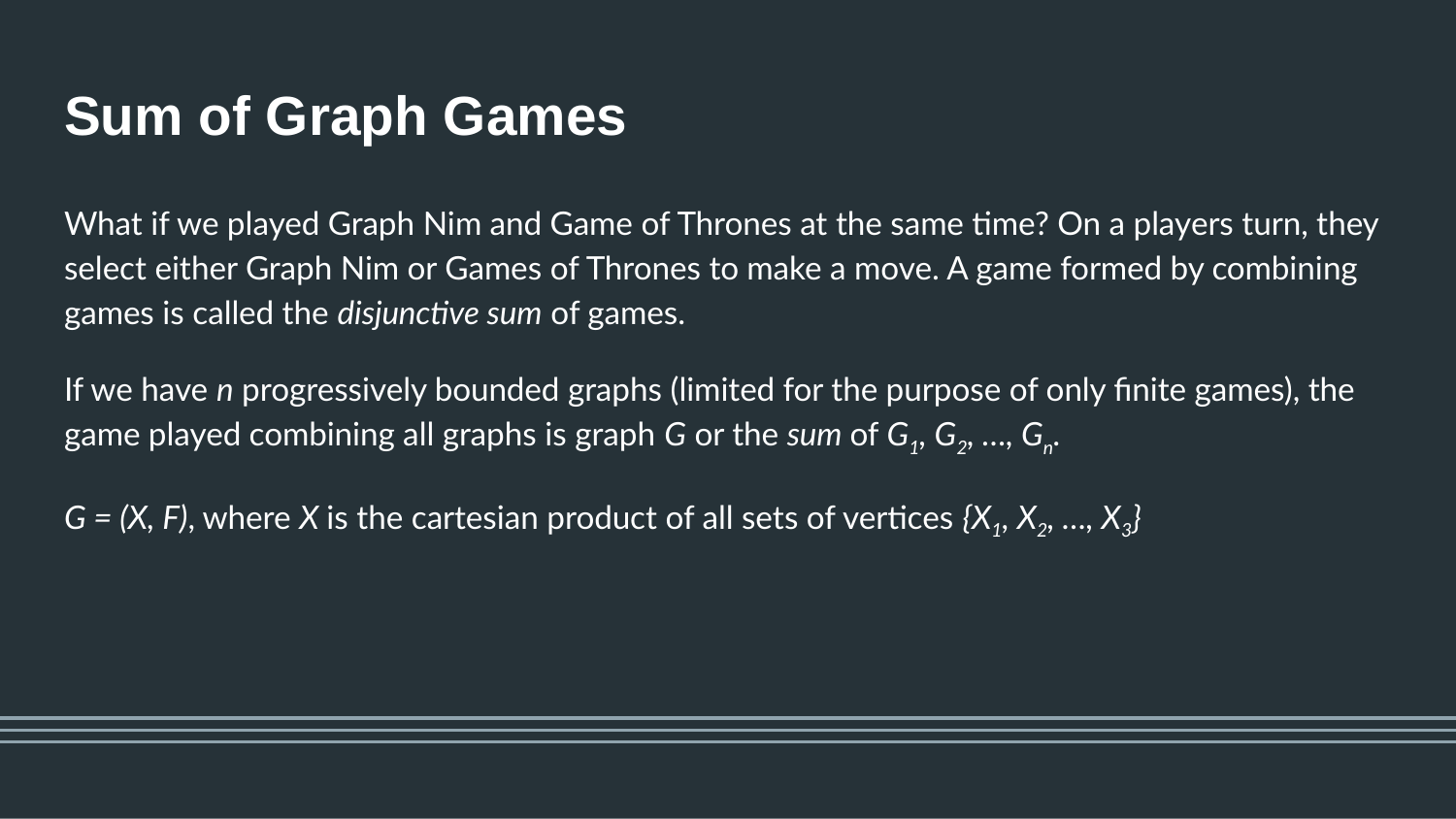

# Sum of Graph Games
What if we played Graph Nim and Game of Thrones at the same time? On a players turn, they select either Graph Nim or Games of Thrones to make a move. A game formed by combining games is called the disjunctive sum of games.
If we have n progressively bounded graphs (limited for the purpose of only finite games), the game played combining all graphs is graph G or the sum of G1, G2, …, Gn.
G = (X, F), where X is the cartesian product of all sets of vertices {X1, X2, …, X3}